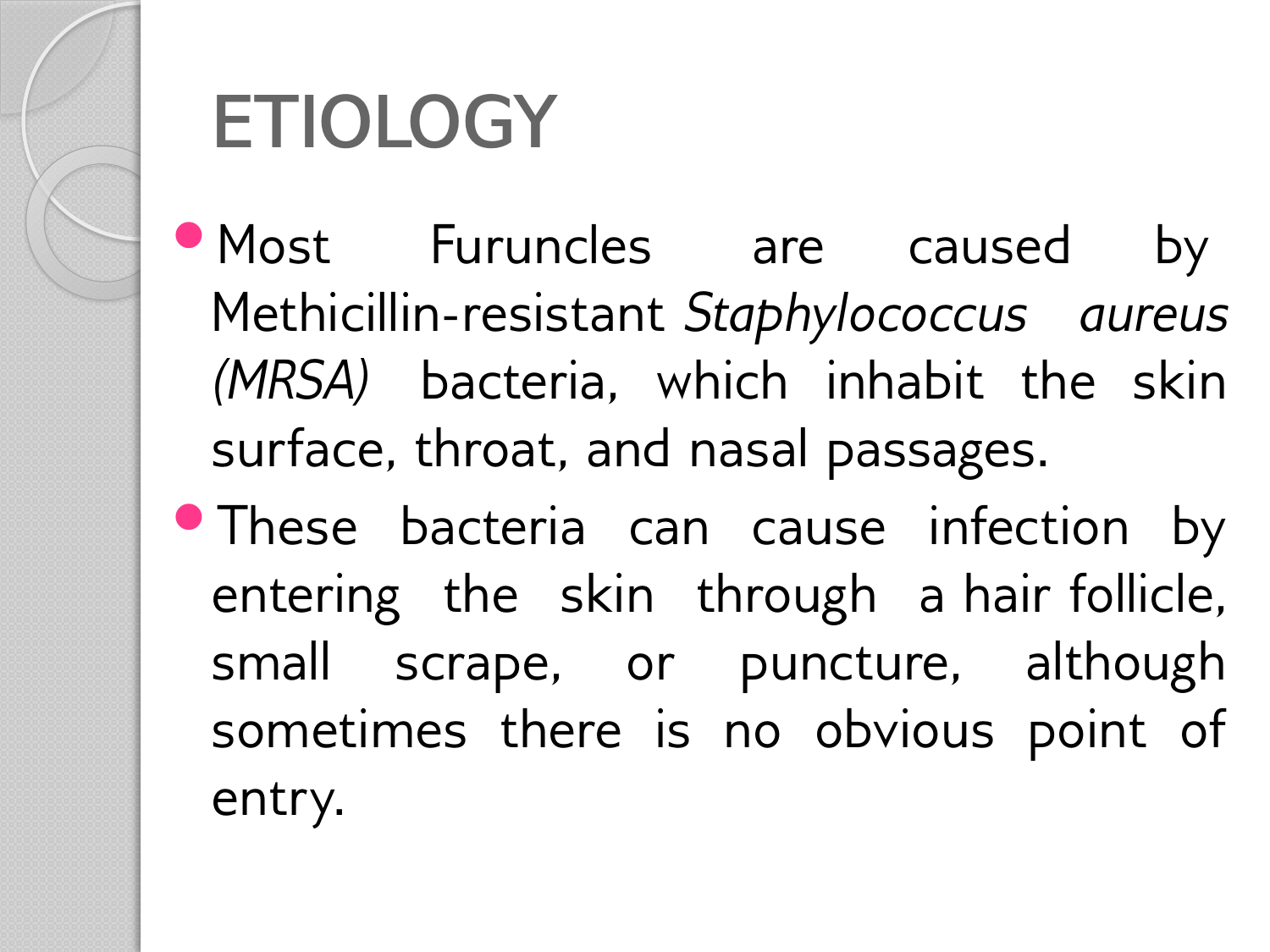

# ETIOLOGY
Most  Furuncles  are caused by  Methicillin-resistant Staphylococcus aureus (MRSA)  bacteria, which inhabit the skin surface, throat, and nasal passages.
These bacteria can cause infection by entering the skin through a hair follicle, small scrape, or puncture, although sometimes there is no obvious point of entry.